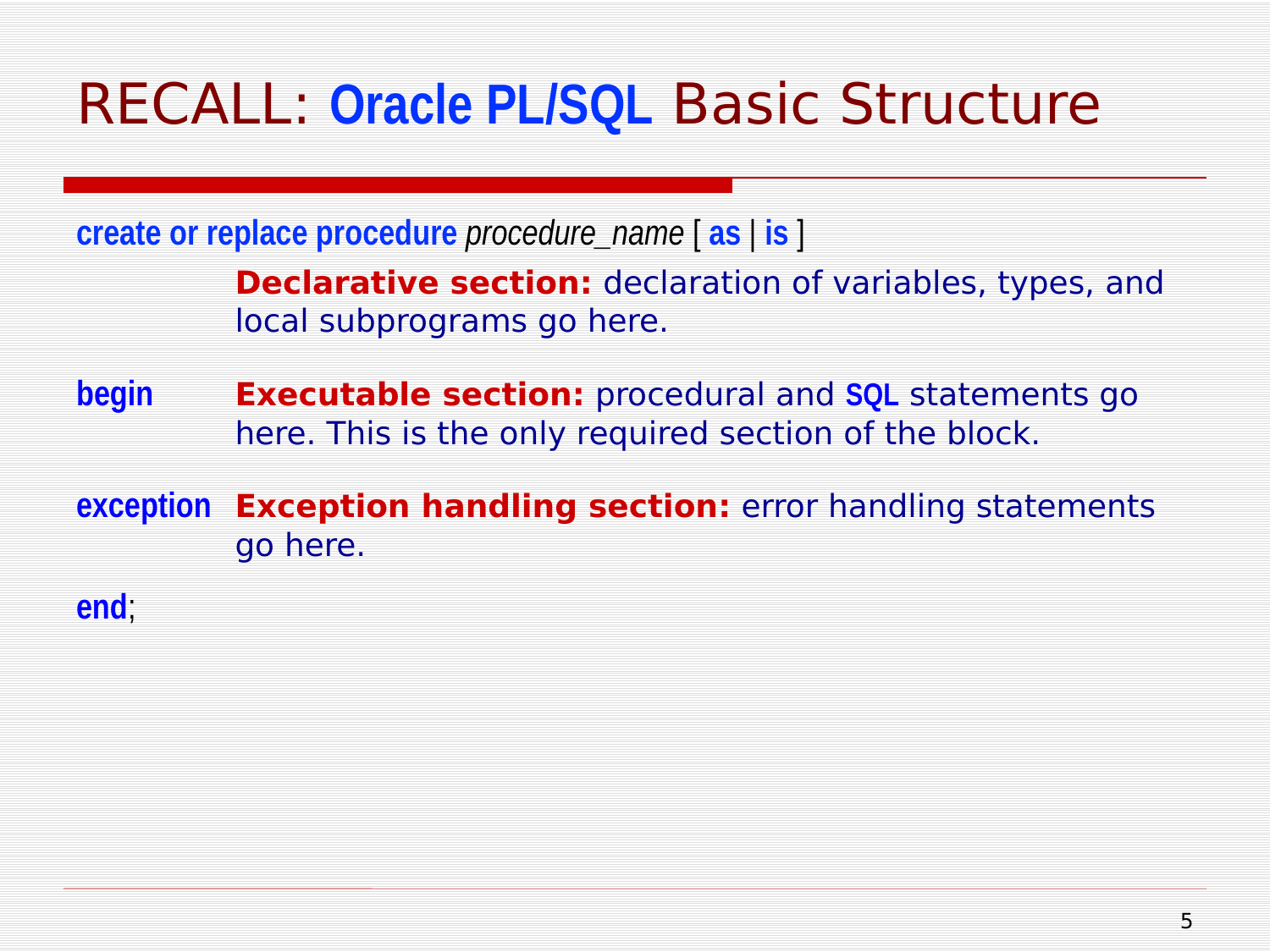

# RECALL: Oracle PL/SQL Basic Structure
create or replace procedure procedure_name [ as | is ]
Declarative section: declaration of variables, types, and local subprograms go here.
begin	Executable section: procedural and SQL statements go here. This is the only required section of the block.
exception	Exception handling section: error handling statements go here.
end;
5